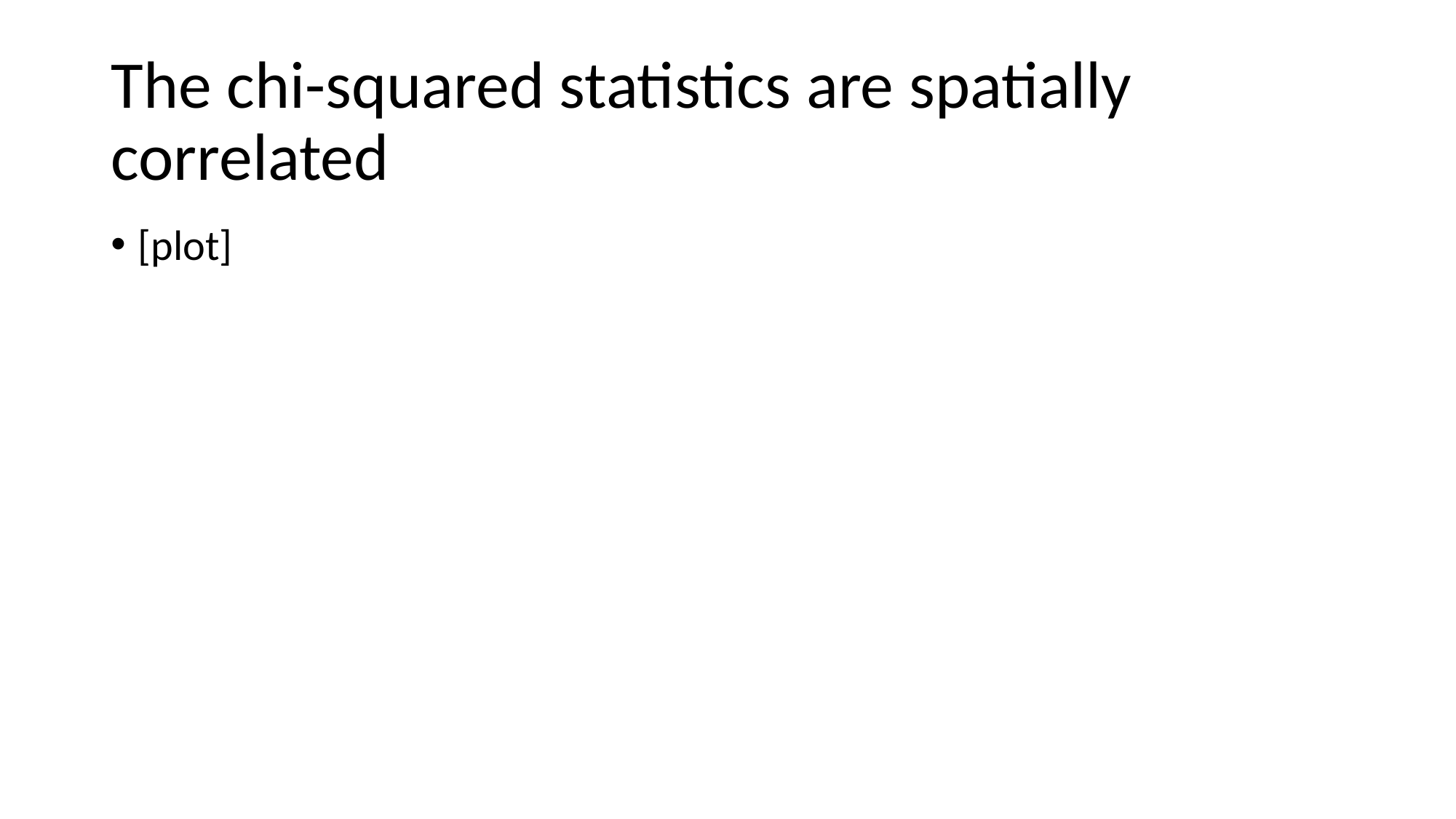

# The chi-squared statistics are spatially correlated
[plot]